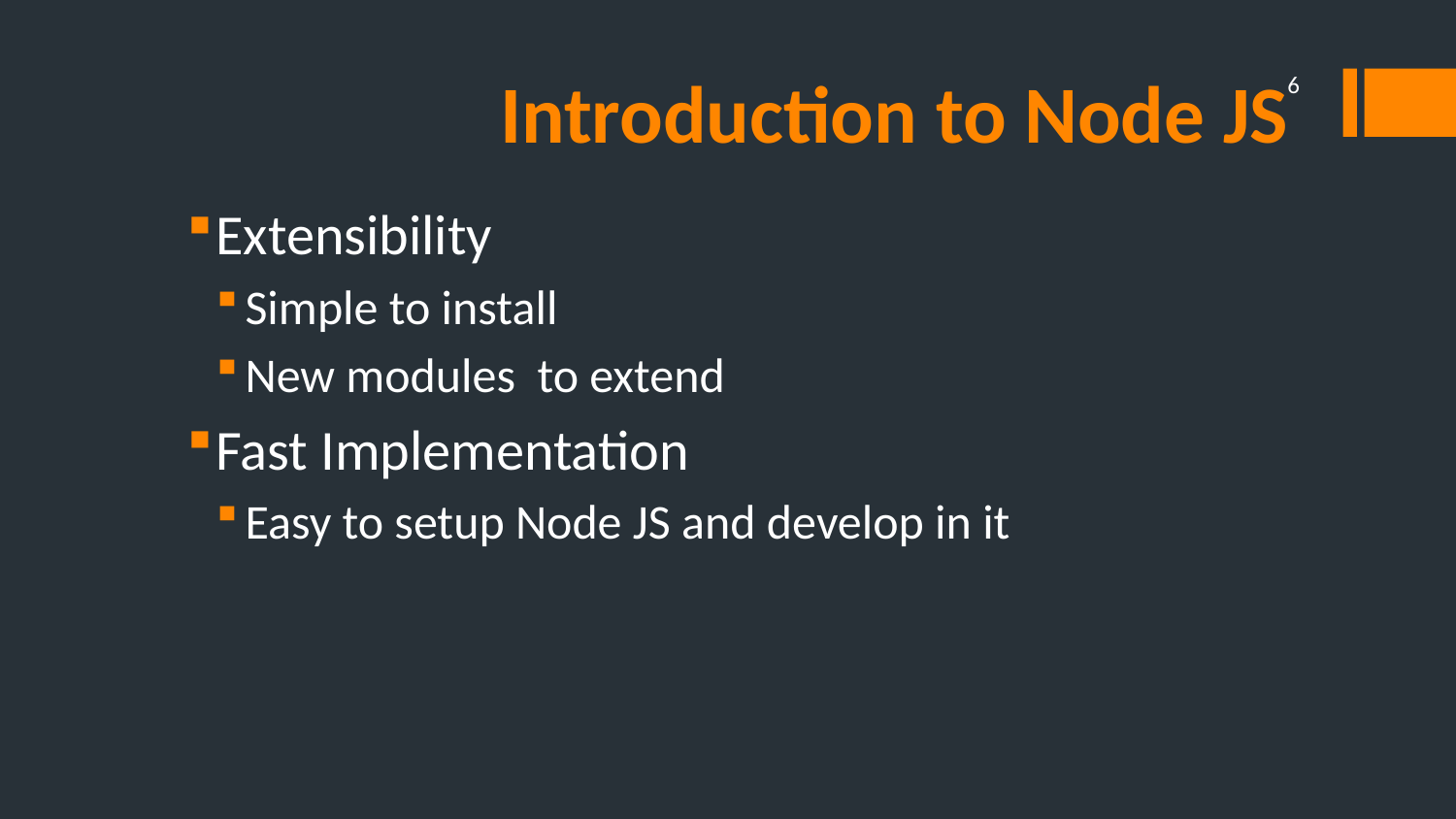

# Introduction to Node JS
6
Extensibility
Simple to install
New modules  to extend
Fast Implementation
Easy to setup Node JS and develop in it